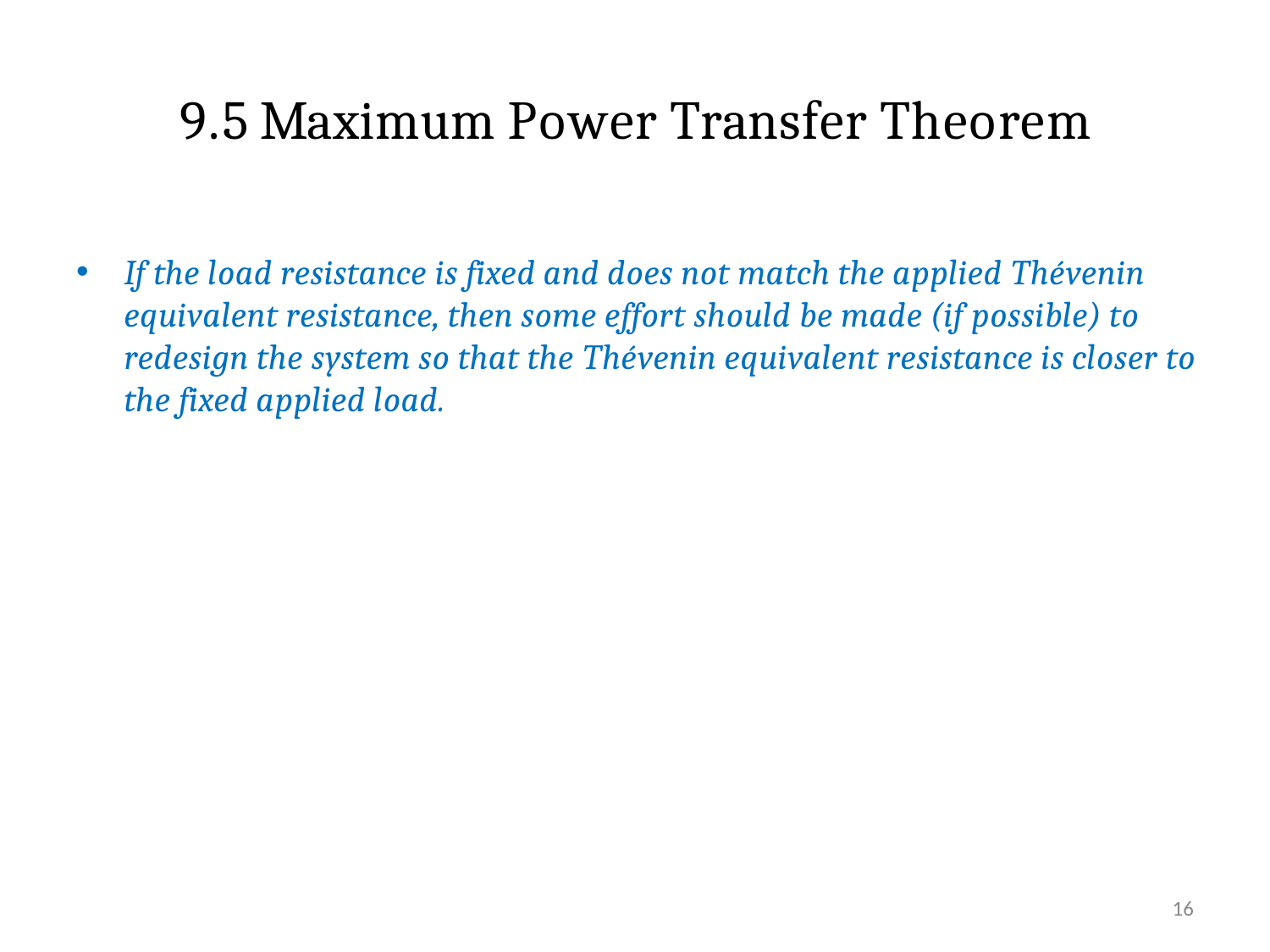

# 9.5 Maximum Power Transfer Theorem
If the load resistance is fixed and does not match the applied Thévenin equivalent resistance, then some effort should be made (if possible) to redesign the system so that the Thévenin equivalent resistance is closer to the fixed applied load.
16